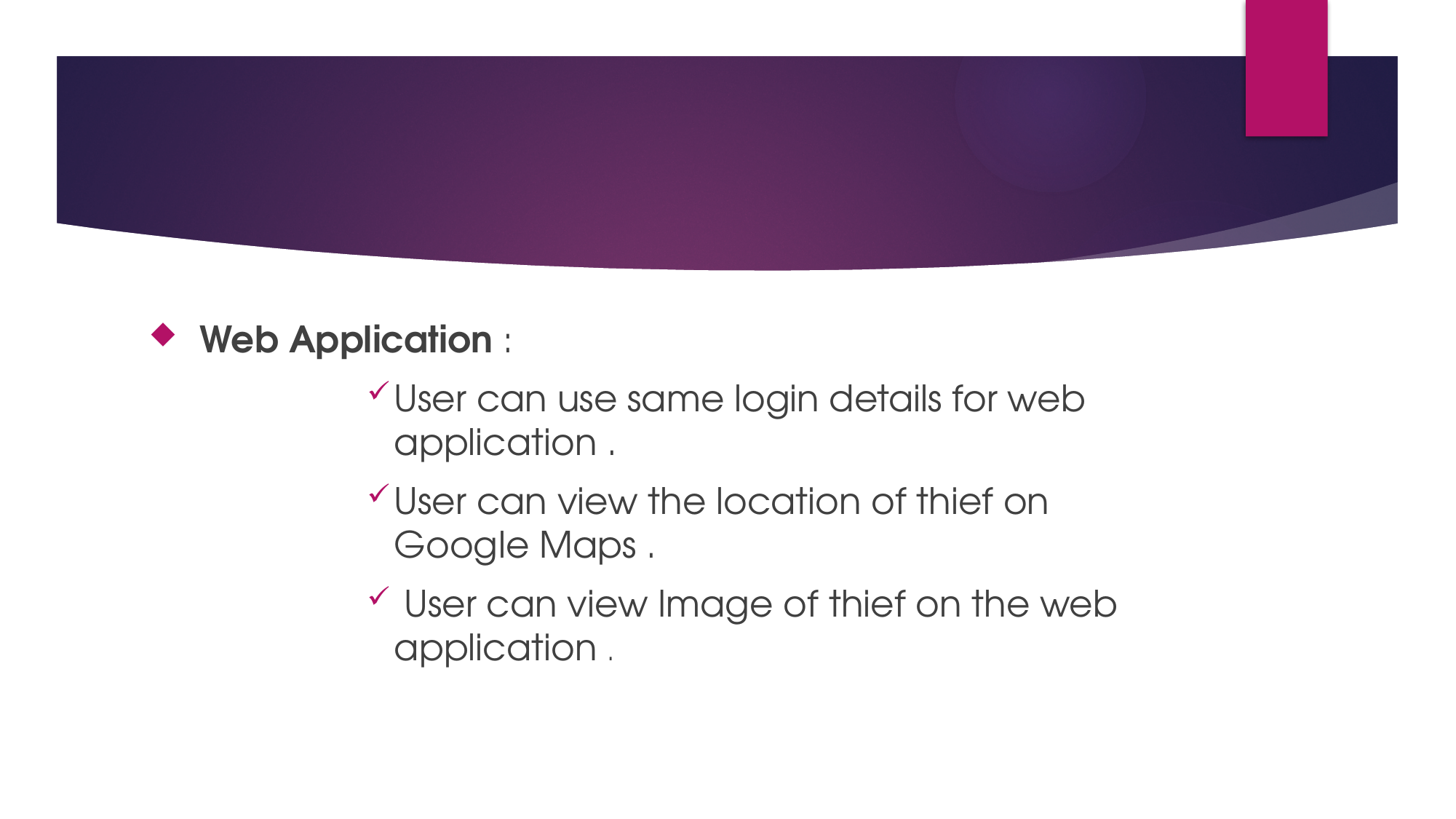

Web Application :
User can use same login details for web application .
User can view the location of thief on Google Maps .
 User can view Image of thief on the web application .